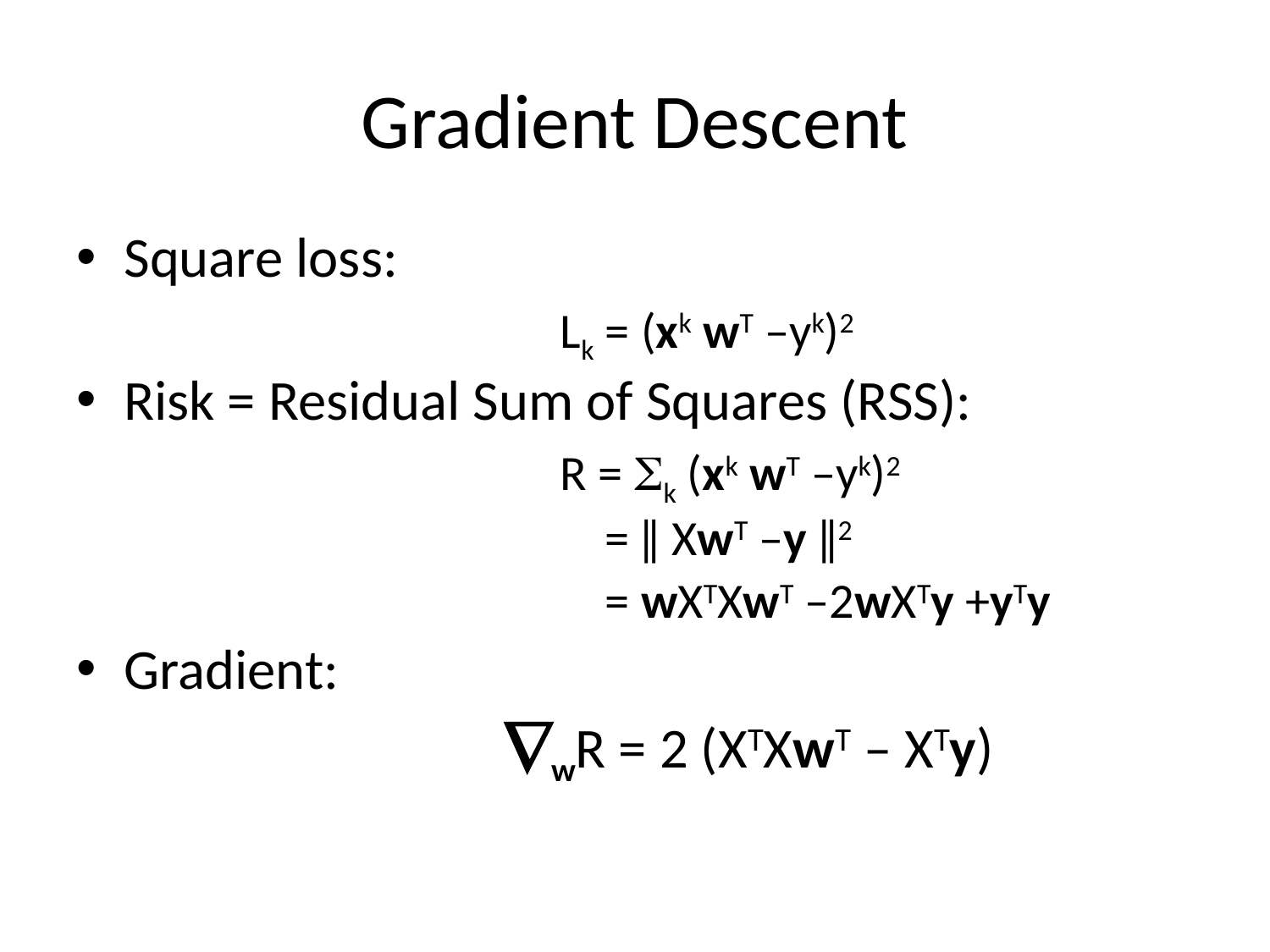

# Gradient Descent
Square loss:
				Lk = (xk wT –yk)2
Risk = Residual Sum of Squares (RSS):
				R = Σk (xk wT –yk)2
				    = ǁ XwT –y ǁ2
				    = wXTXwT –2wXTy +yTy
Gradient:
				∇wR = 2 (XTXwT – XTy)